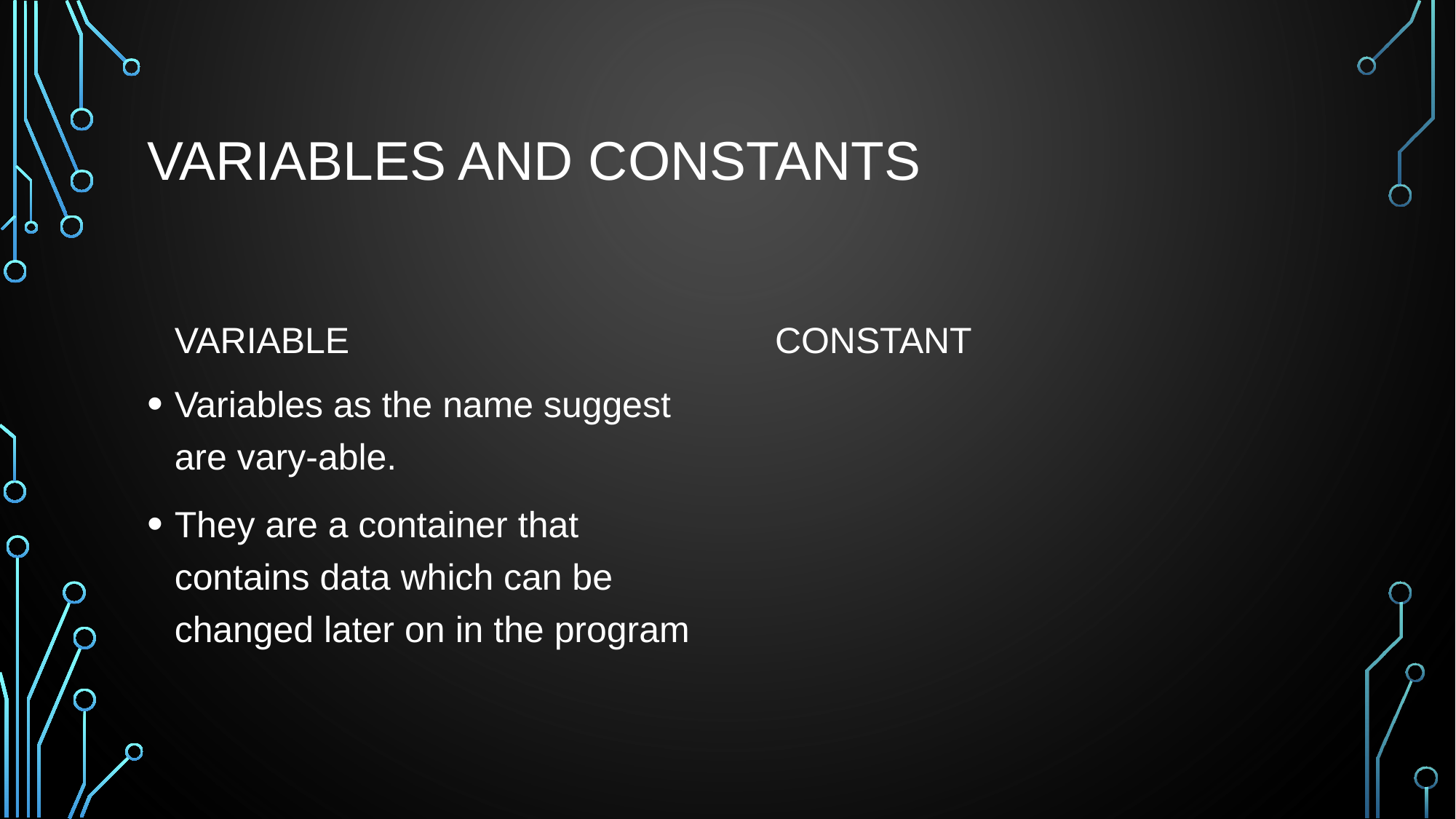

# Variables and Constants
Constant
Variable
Variables as the name suggest are vary-able.
They are a container that contains data which can be changed later on in the program